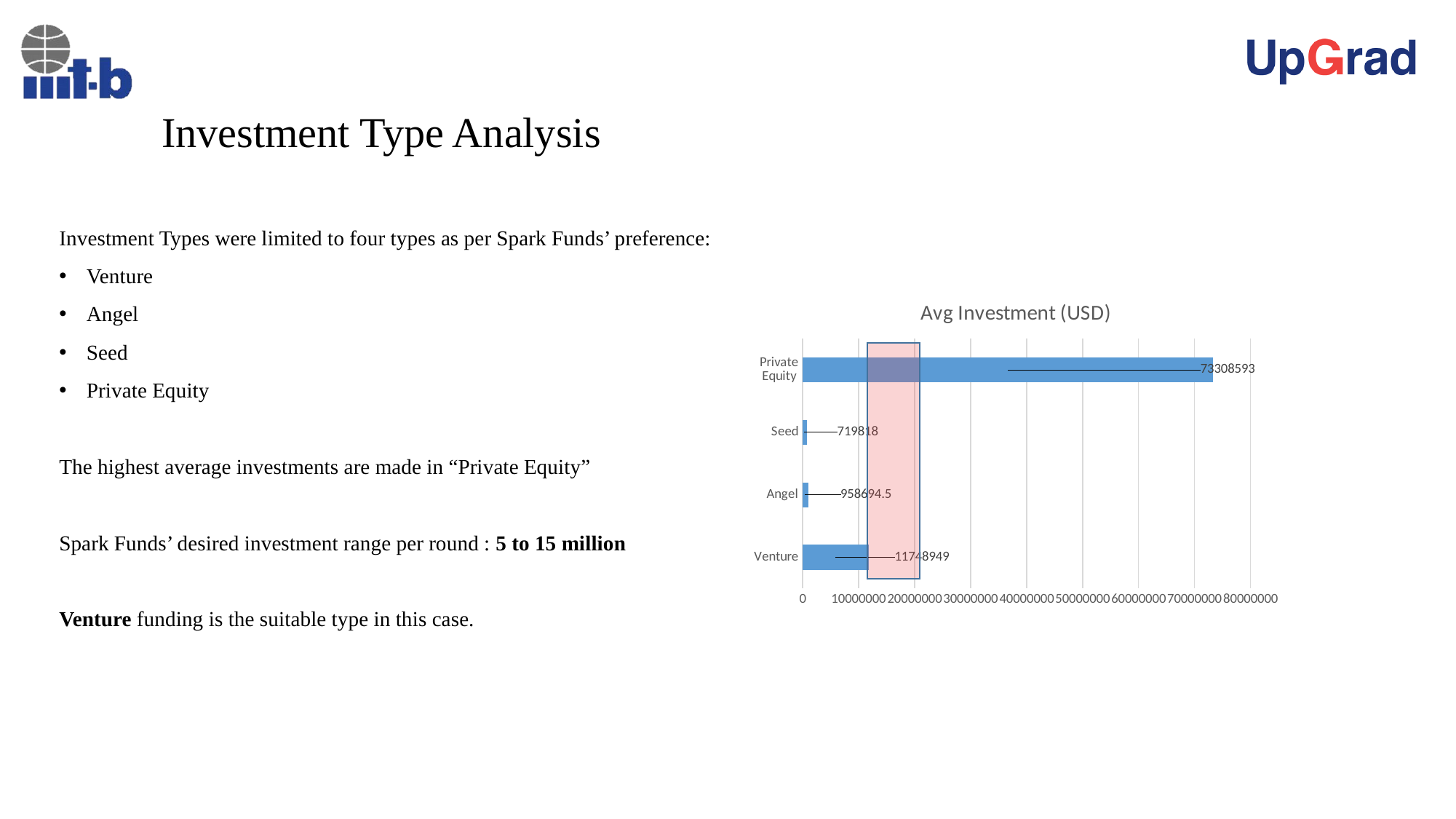

# Investment Type Analysis
Investment Types were limited to four types as per Spark Funds’ preference:
Venture
Angel
Seed
Private Equity

The highest average investments are made in “Private Equity”

Spark Funds’ desired investment range per round : 5 to 15 million

Venture funding is the suitable type in this case.

### Chart:

| Category | Avg Investment (USD) |
|---|---|
| Venture | 11748949.0 |
| Angel | 958694.5 |
| Seed | 719818.0 |
| Private Equity | 73308593.0 |